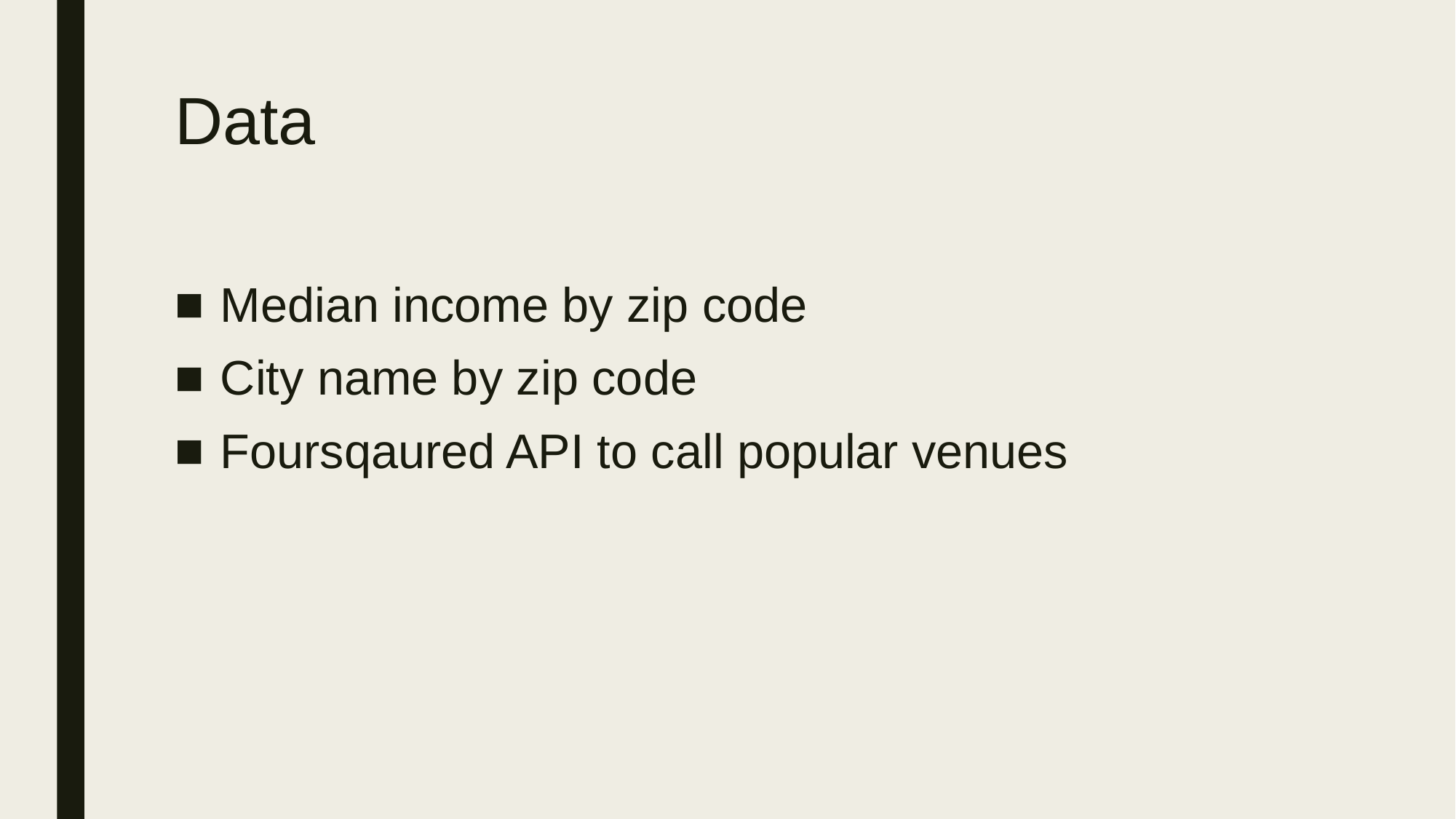

# Data
Median income by zip code
City name by zip code
Foursqaured API to call popular venues